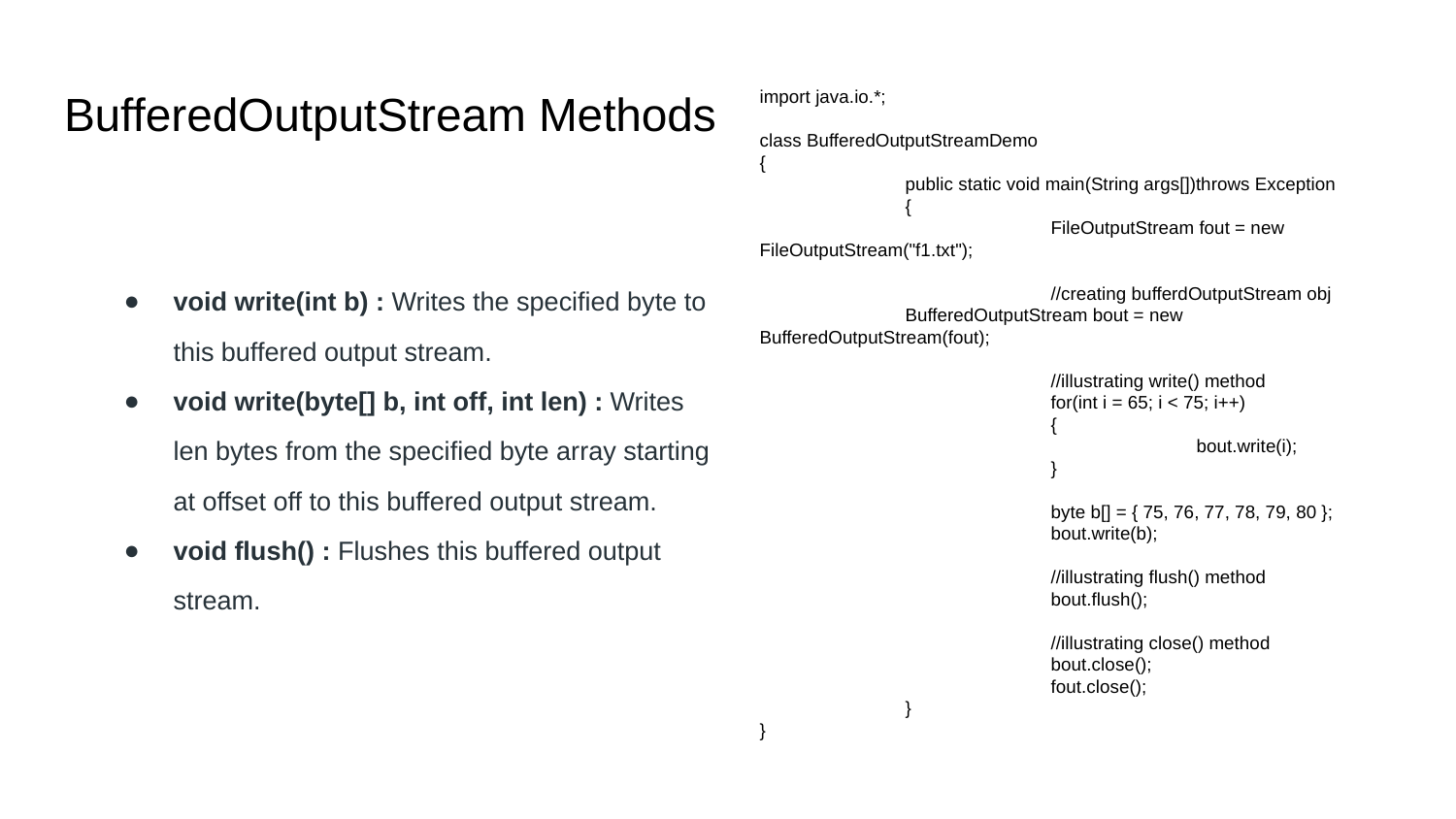

# BufferedOutputStream Methods
import java.io.*;

class BufferedOutputStreamDemo
{
	public static void main(String args[])throws Exception
	{
		FileOutputStream fout = new FileOutputStream("f1.txt");

		//creating bufferdOutputStream obj
	BufferedOutputStream bout = new BufferedOutputStream(fout);

		//illustrating write() method
		for(int i = 65; i < 75; i++)
		{
			bout.write(i);
		}

		byte b[] = { 75, 76, 77, 78, 79, 80 };
		bout.write(b);

		//illustrating flush() method
		bout.flush();

		//illustrating close() method
		bout.close();
		fout.close();
	}
}

void write(int b) : Writes the specified byte to this buffered output stream.
void write(byte[] b, int off, int len) : Writes len bytes from the specified byte array starting at offset off to this buffered output stream.
void flush() : Flushes this buffered output stream.